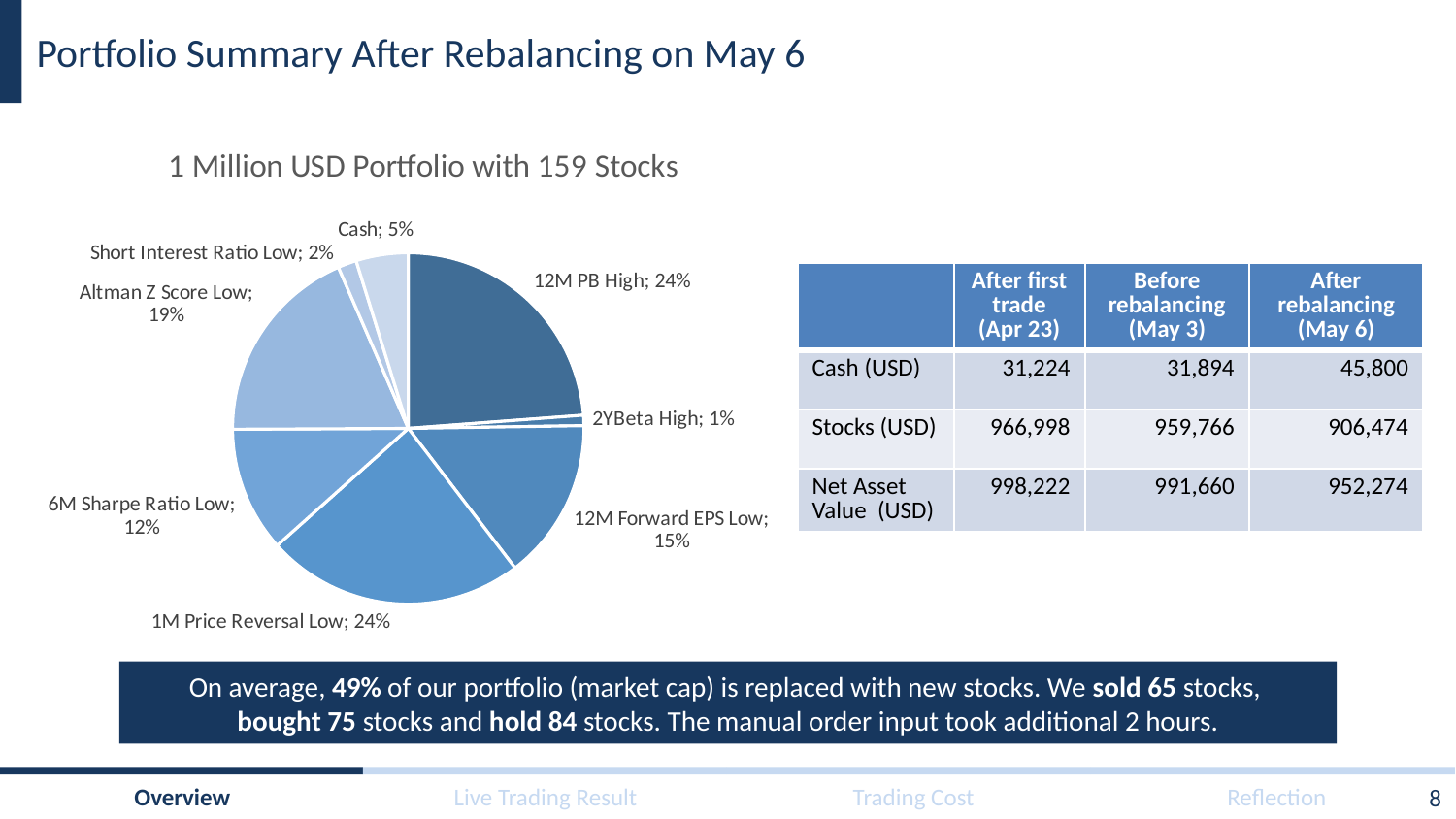

# Portfolio Summary After Rebalancing on May 6

### Chart: 1 Million USD Portfolio with 159 Stocks

| Category |  |
|---|---|
| 12M PB High | 0.238 |
| 2YBeta High | 0.00952 |
| 12M Forward EPS Low | 0.148512 |
| 1M Price Reversal Low | 0.238 |
| 6M Sharpe Ratio Low | 0.115192 |
| Altman Z Score Low | 0.18564 |
| Short Interest Ratio Low | 0.017136 |
| Cash | 0.048 |
|  | After first trade (Apr 23) | Before rebalancing (May 3) | After rebalancing (May 6) |
| --- | --- | --- | --- |
| Cash (USD) | 31,224 | 31,894 | 45,800 |
| Stocks (USD) | 966,998 | 959,766 | 906,474 |
| Net Asset Value (USD) | 998,222 | 991,660 | 952,274 |
On average, 49% of our portfolio (market cap) is replaced with new stocks. We sold 65 stocks,
bought 75 stocks and hold 84 stocks. The manual order input took additional 2 hours.
8